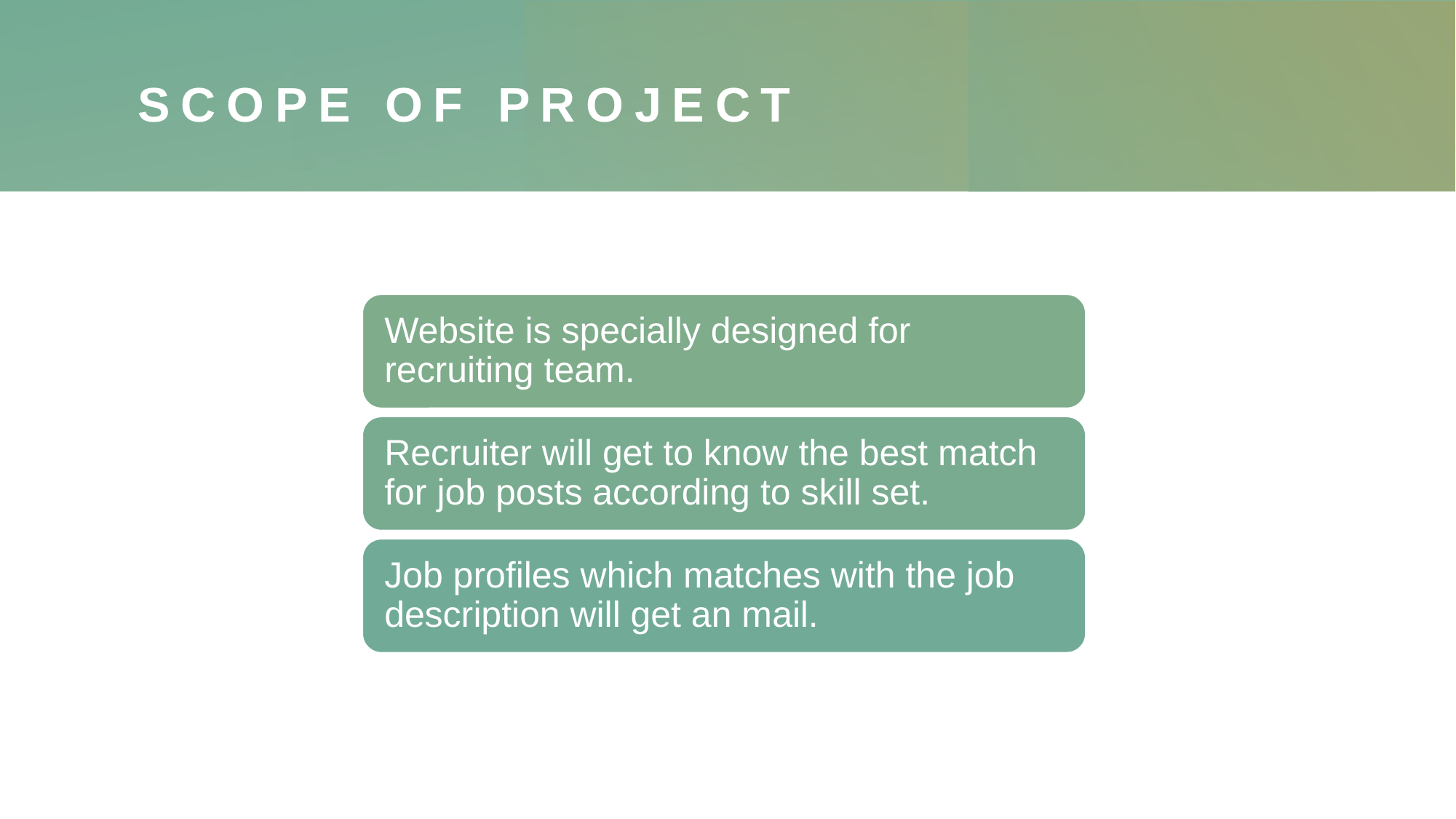

# Scope Of Project
Website is specially designed for recruiting team.
Recruiter will get to know the best match for job posts according to skill set.
Job profiles which matches with the job description will get an mail.